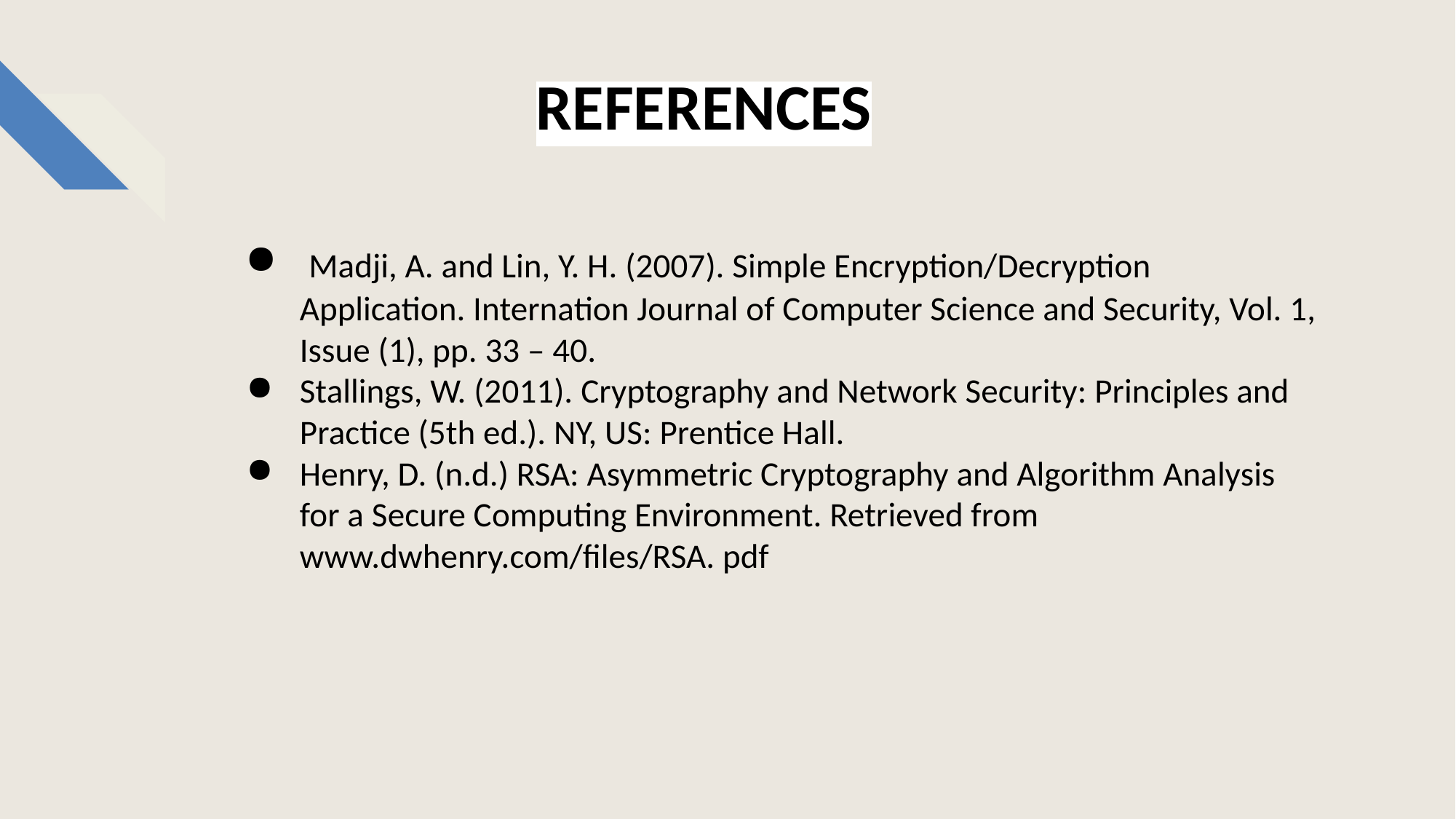

# REFERENCES
 Madji, A. and Lin, Y. H. (2007). Simple Encryption/Decryption Application. Internation Journal of Computer Science and Security, Vol. 1, Issue (1), pp. 33 – 40.
Stallings, W. (2011). Cryptography and Network Security: Principles and Practice (5th ed.). NY, US: Prentice Hall.
Henry, D. (n.d.) RSA: Asymmetric Cryptography and Algorithm Analysis for a Secure Computing Environment. Retrieved from www.dwhenry.com/files/RSA. pdf